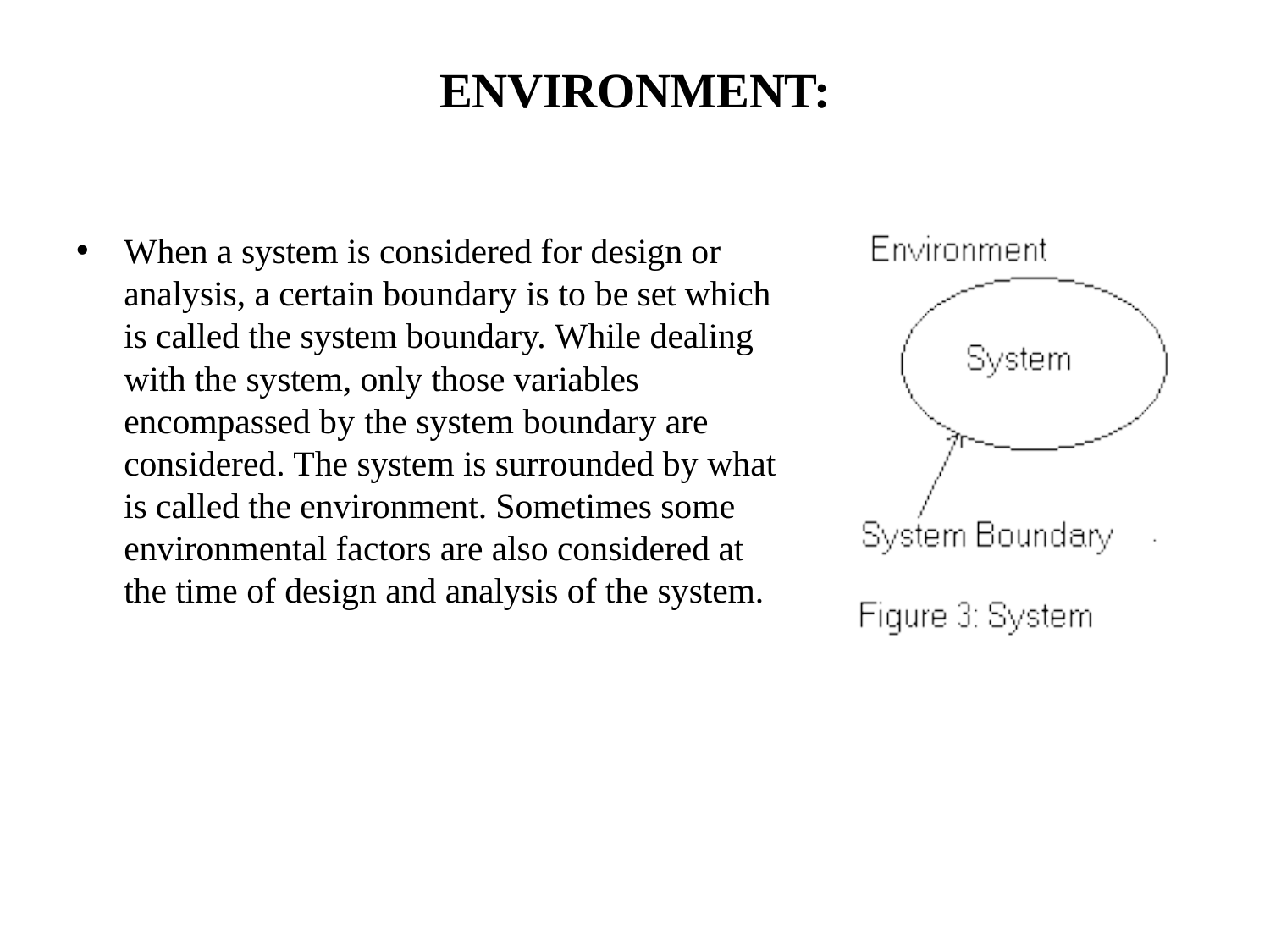

# ENVIRONMENT:

When a system is considered for design or analysis, a certain boundary is to be set which  is called the system boundary. While dealing with the system, only those variables  encompassed by the system boundary are considered. The system is surrounded by what  is called the environment. Sometimes some environmental factors are also considered at  the time of design and analysis of the system.